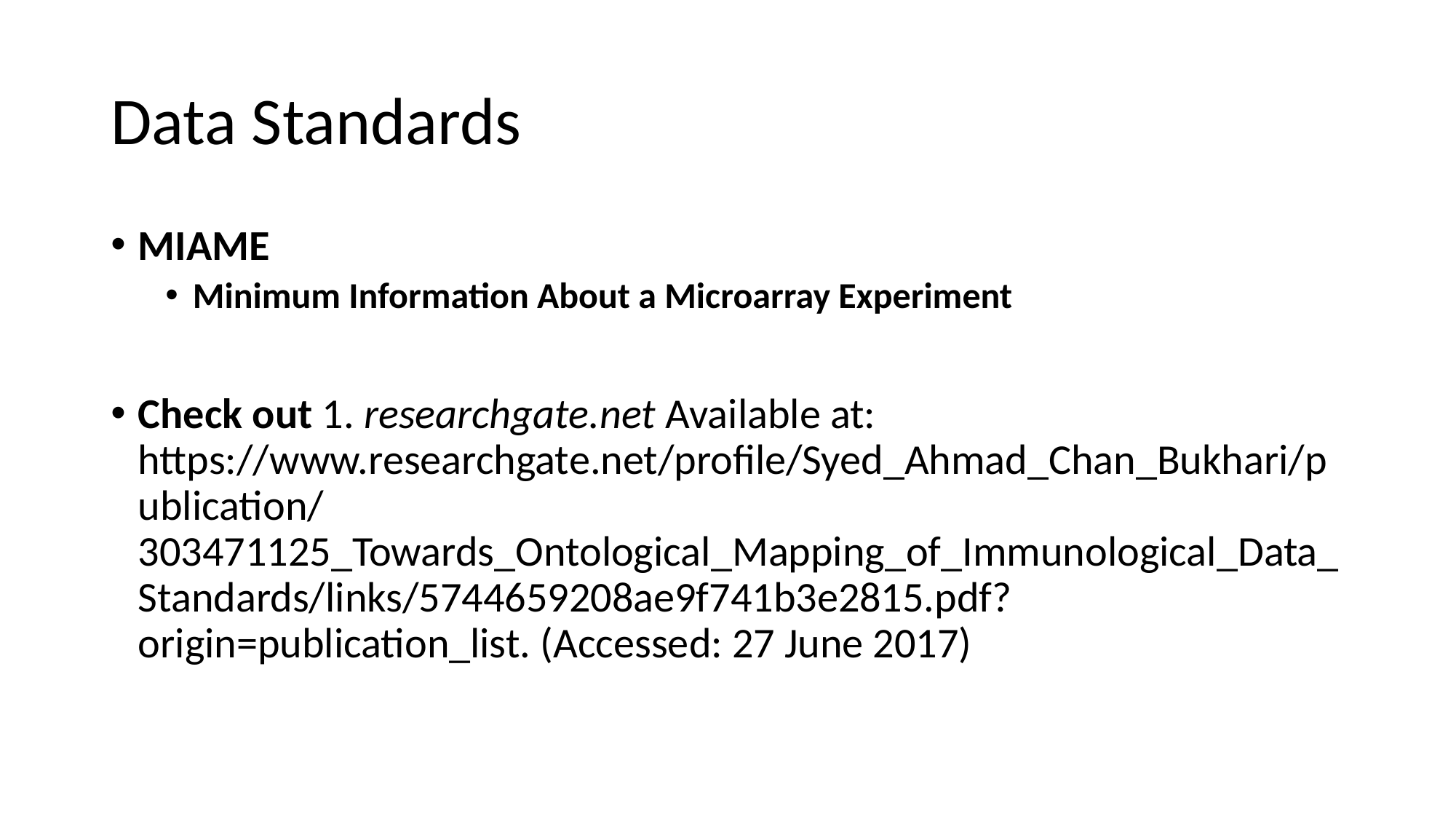

# Data Standards
MIAME
Minimum Information About a Microarray Experiment

Check out 1. researchgate.net Available at: https://www.researchgate.net/profile/Syed_Ahmad_Chan_Bukhari/publication/303471125_Towards_Ontological_Mapping_of_Immunological_Data_Standards/links/5744659208ae9f741b3e2815.pdf?origin=publication_list. (Accessed: 27 June 2017)